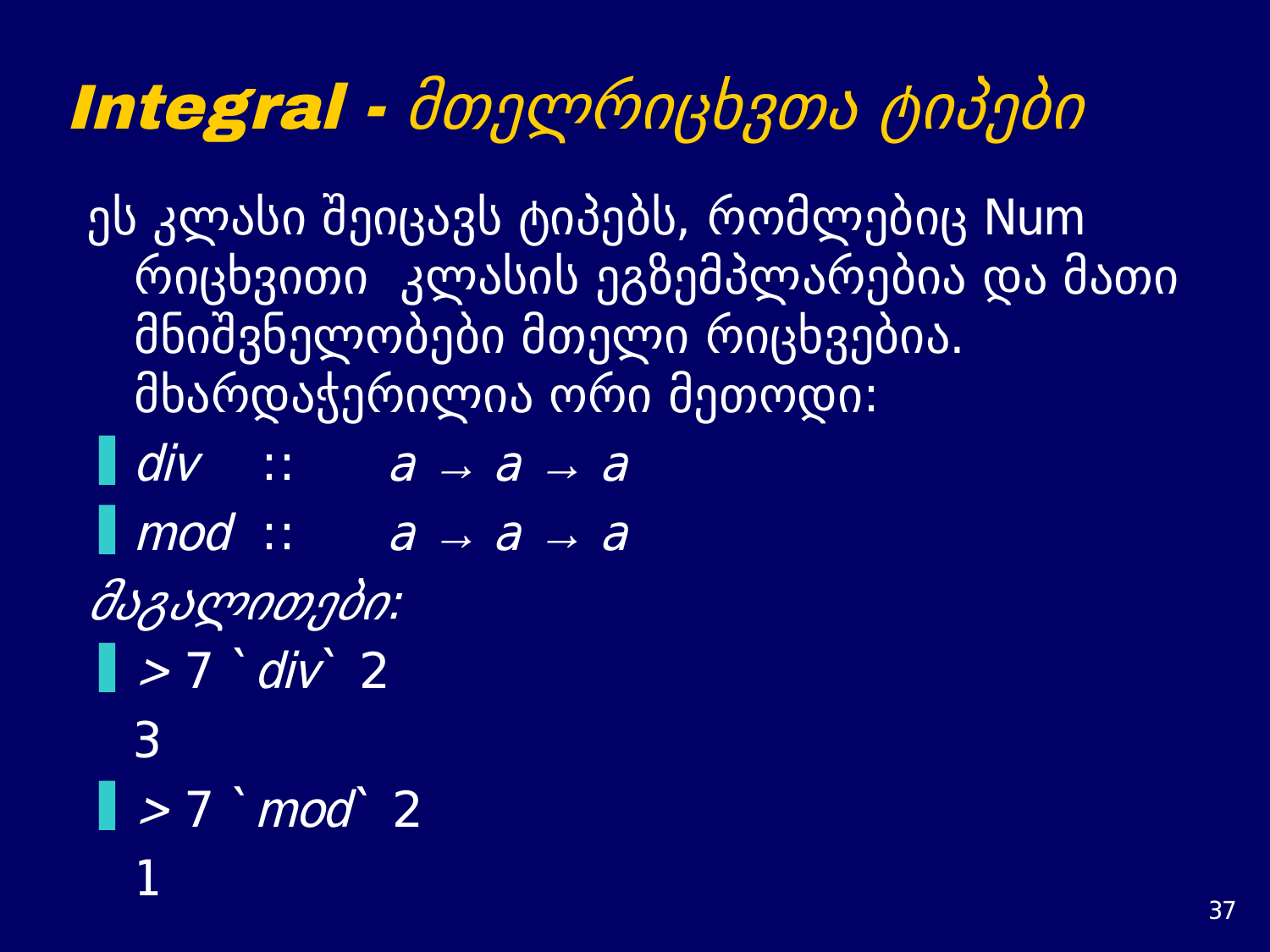

# Integral - მთელრიცხვთა ტიპები
ეს კლასი შეიცავს ტიპებს, რომლებიც Num რიცხვითი  კლასის ეგზემპლარებია და მათი მნიშვნელობები მთელი რიცხვებია. მხარდაჭერილია ორი მეთოდი:
div	::	a → a → a
mod	::	a → a → a
მაგალითები:
> 7 `div` 2
	3
> 7 `mod` 2
	1

37